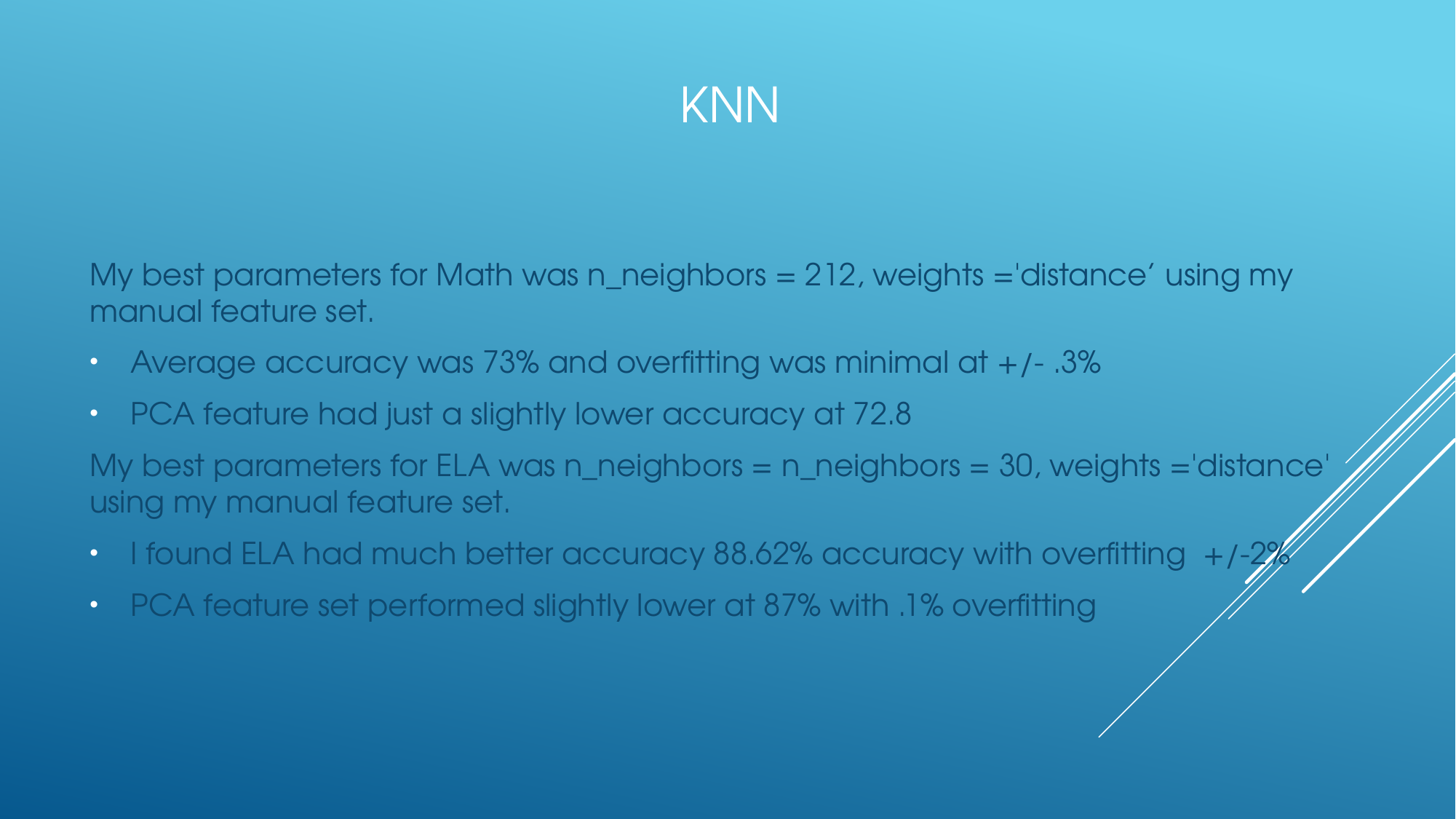

# KNN
My best parameters for Math was n_neighbors = 212, weights ='distance’ using my manual feature set.
Average accuracy was 73% and overfitting was minimal at +/- .3%
PCA feature had just a slightly lower accuracy at 72.8
My best parameters for ELA was n_neighbors = n_neighbors = 30, weights ='distance' using my manual feature set.
I found ELA had much better accuracy 88.62% accuracy with overfitting  +/-2%
PCA feature set performed slightly lower at 87% with .1% overfitting